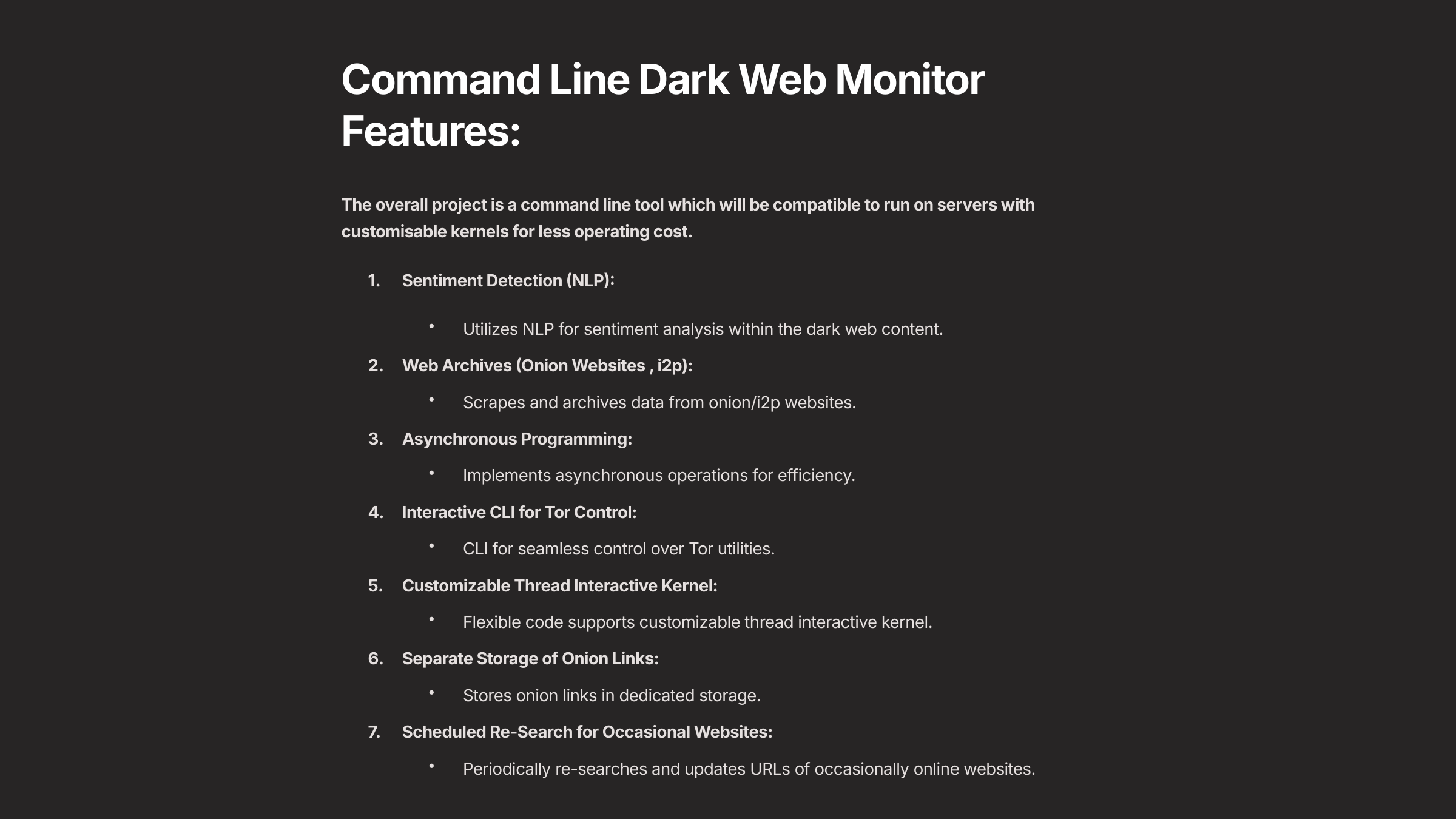

Command Line Dark Web Monitor Features:
The overall project is a command line tool which will be compatible to run on servers with customisable kernels for less operating cost.
Sentiment Detection (NLP):
Utilizes NLP for sentiment analysis within the dark web content.
Web Archives (Onion Websites , i2p):
Scrapes and archives data from onion/i2p websites.
Asynchronous Programming:
Implements asynchronous operations for efficiency.
Interactive CLI for Tor Control:
CLI for seamless control over Tor utilities.
Customizable Thread Interactive Kernel:
Flexible code supports customizable thread interactive kernel.
Separate Storage of Onion Links:
Stores onion links in dedicated storage.
Scheduled Re-Search for Occasional Websites:
Periodically re-searches and updates URLs of occasionally online websites.